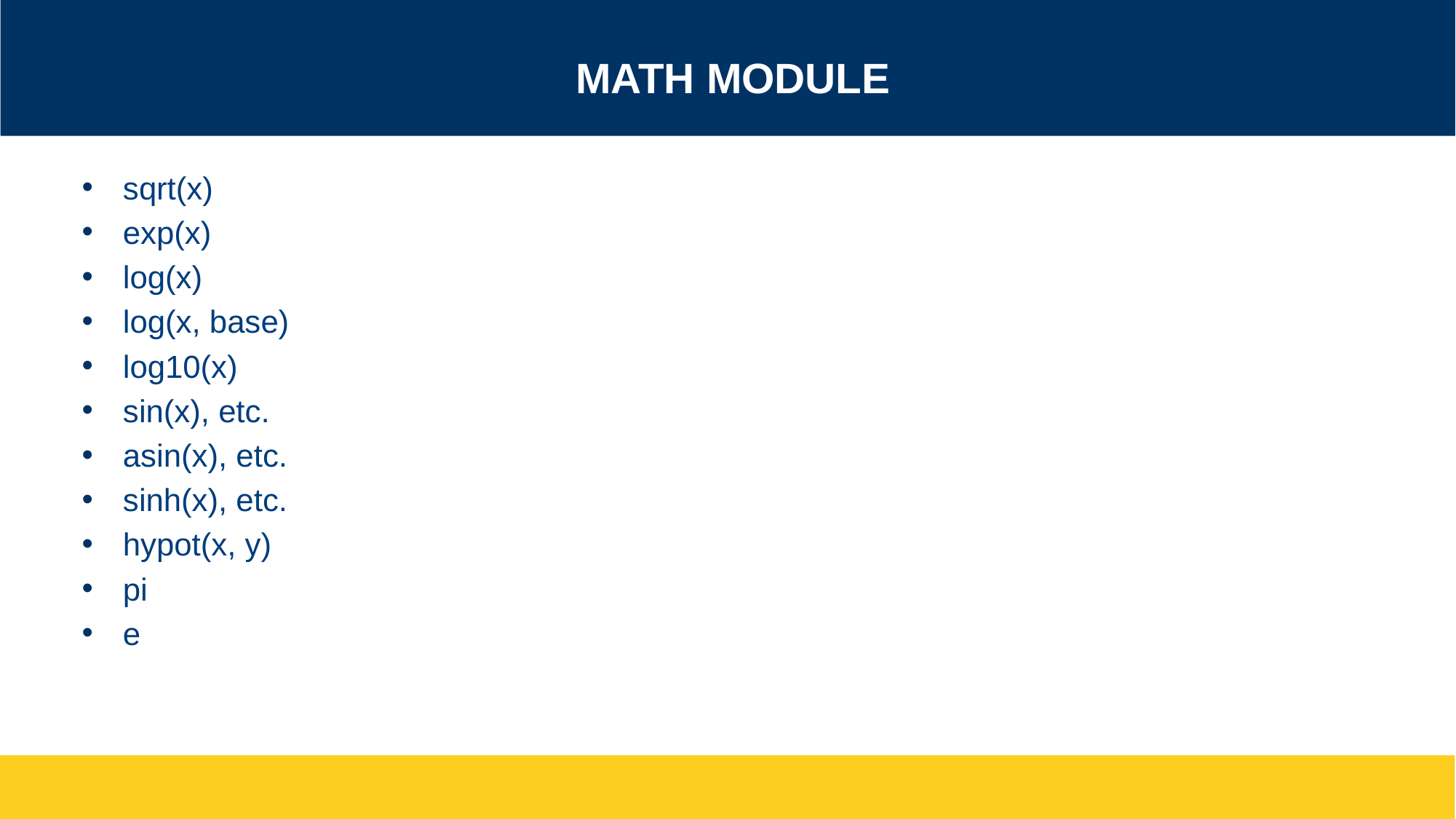

# MATH module
sqrt(x)
exp(x)
log(x)
log(x, base)
log10(x)
sin(x), etc.
asin(x), etc.
sinh(x), etc.
hypot(x, y)
pi
e